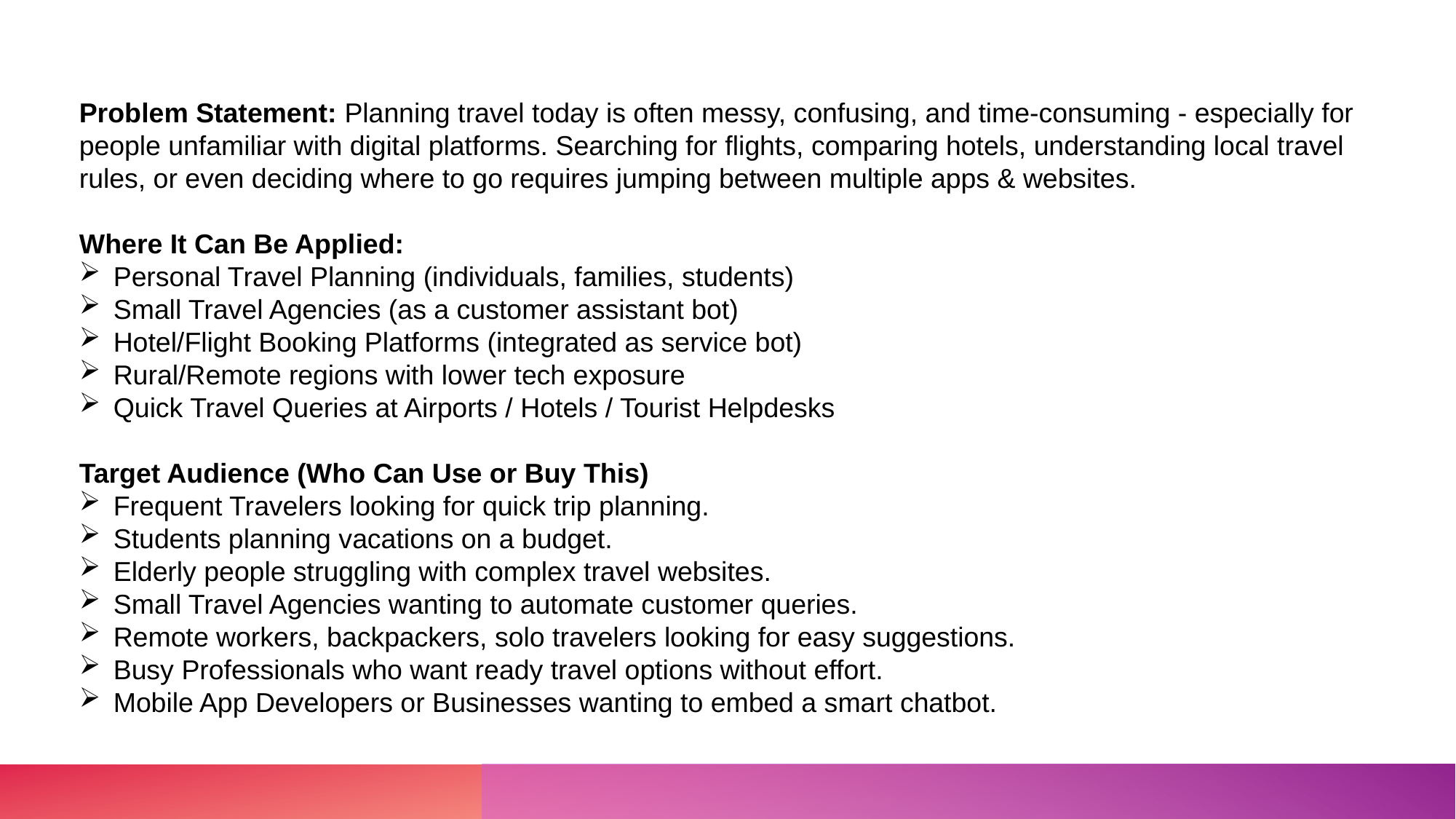

Problem Statement: Planning travel today is often messy, confusing, and time-consuming - especially for people unfamiliar with digital platforms. Searching for flights, comparing hotels, understanding local travel rules, or even deciding where to go requires jumping between multiple apps & websites.

Where It Can Be Applied:
Personal Travel Planning (individuals, families, students)
Small Travel Agencies (as a customer assistant bot)
Hotel/Flight Booking Platforms (integrated as service bot)
Rural/Remote regions with lower tech exposure
Quick Travel Queries at Airports / Hotels / Tourist Helpdesks

Target Audience (Who Can Use or Buy This)
Frequent Travelers looking for quick trip planning.
Students planning vacations on a budget.
Elderly people struggling with complex travel websites.
Small Travel Agencies wanting to automate customer queries.
Remote workers, backpackers, solo travelers looking for easy suggestions.
Busy Professionals who want ready travel options without effort.
Mobile App Developers or Businesses wanting to embed a smart chatbot.